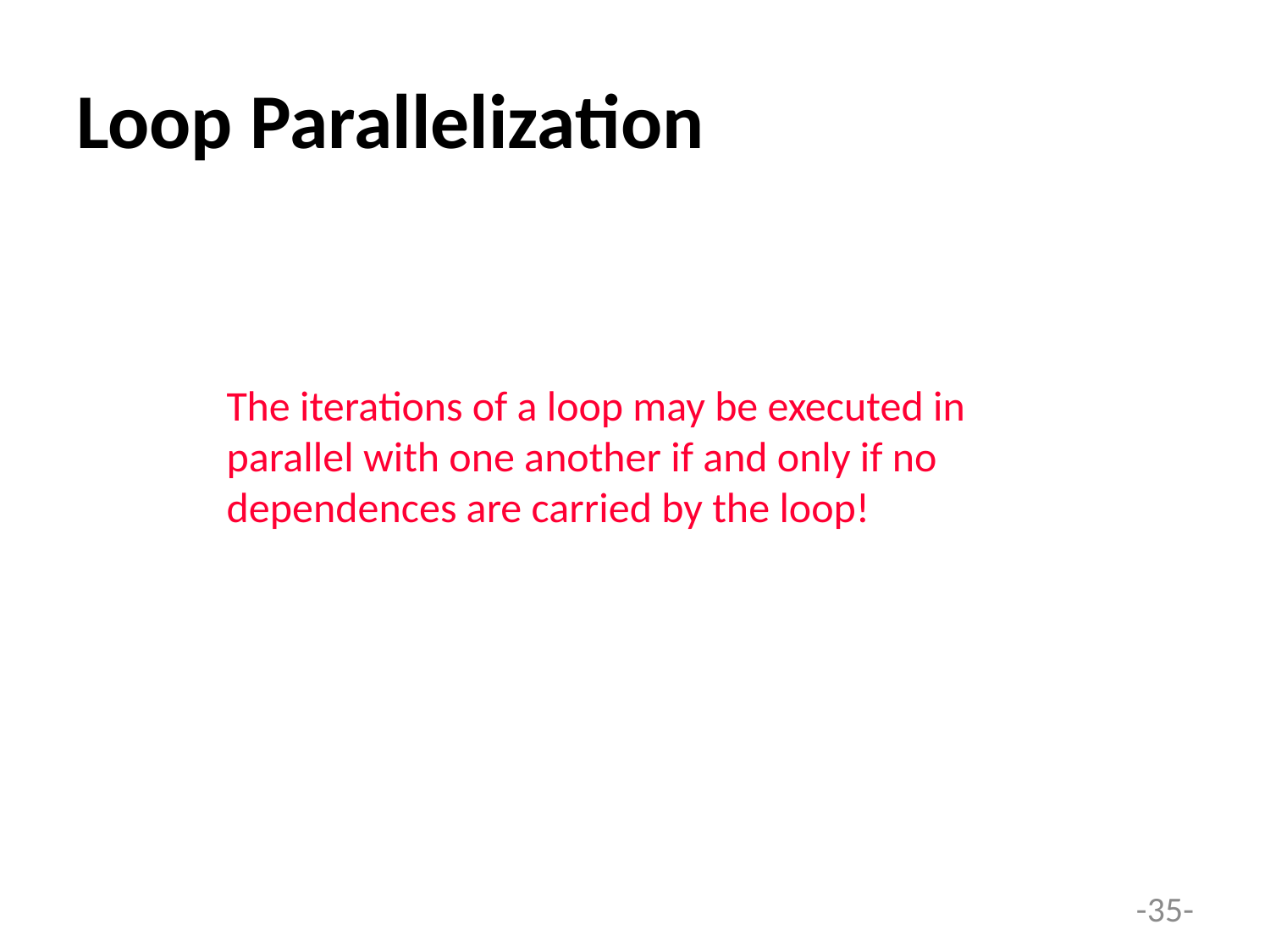

# Loop Parallelization
The iterations of a loop may be executed in parallel with one another if and only if no dependences are carried by the loop!
-35-